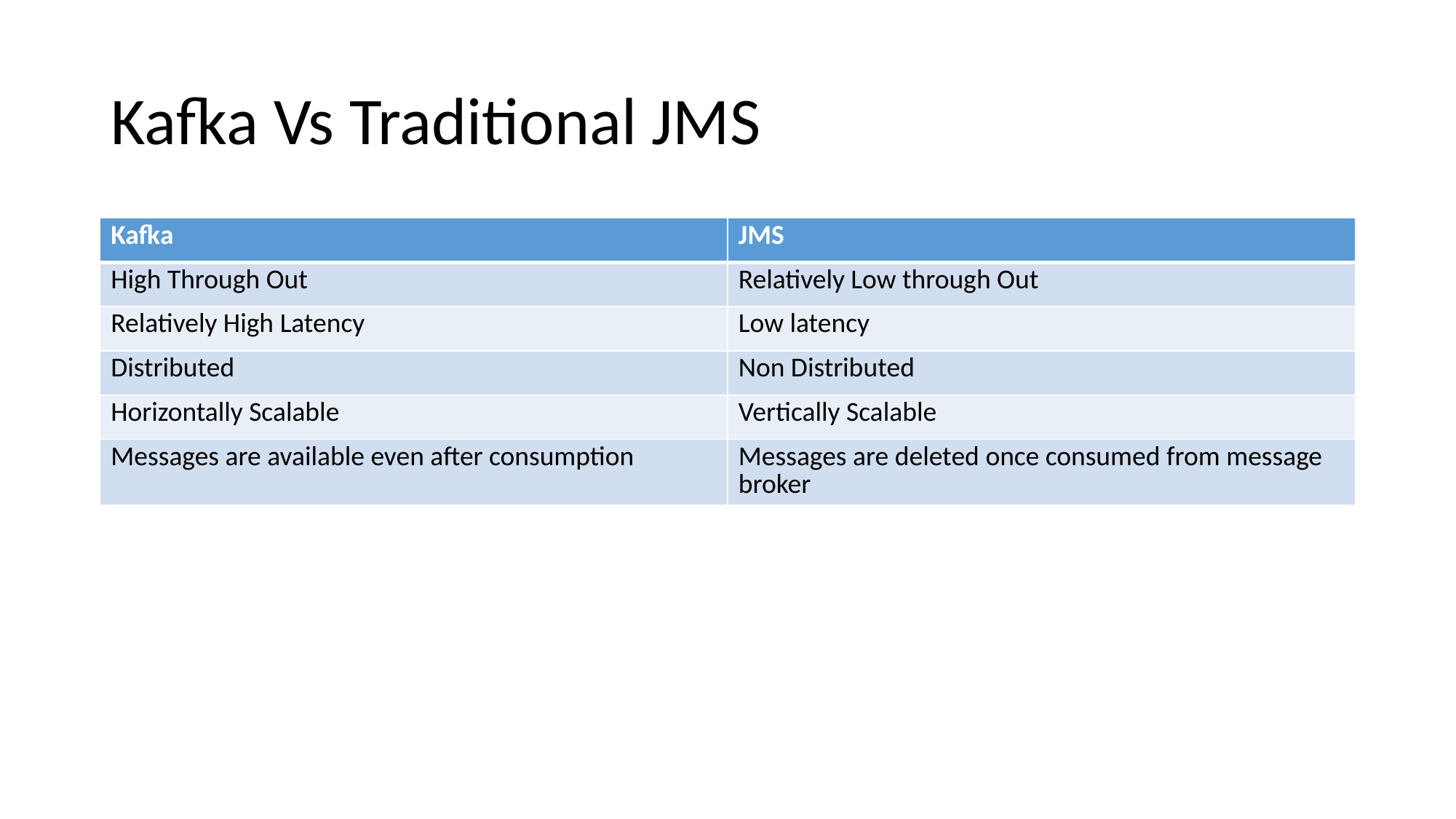

# Kafka Vs Traditional JMS
| Kafka | JMS |
| --- | --- |
| High Through Out | Relatively Low through Out |
| Relatively High Latency | Low latency |
| Distributed | Non Distributed |
| Horizontally Scalable | Vertically Scalable |
| Messages are available even after consumption | Messages are deleted once consumed from message broker |